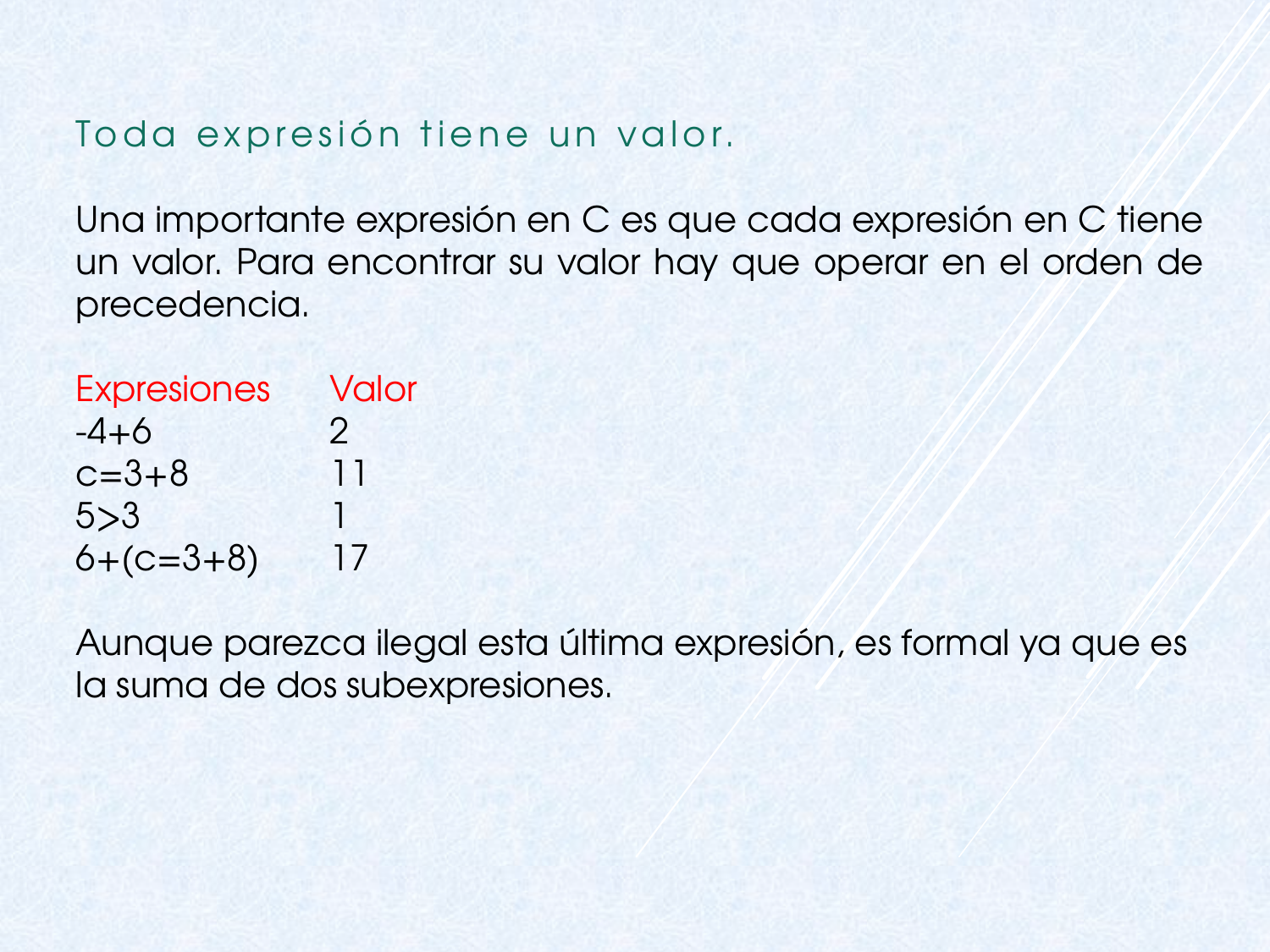

Toda expresión tiene un valor.

Una importante expresión en C es que cada expresión en C tiene un valor. Para encontrar su valor hay que operar en el orden de precedencia.

Expresiones	Valor
-4+6		2
c=3+8		11
5>3		1
6+(c=3+8)	17

Aunque parezca ilegal esta última expresión, es formal ya que es la suma de dos subexpresiones.